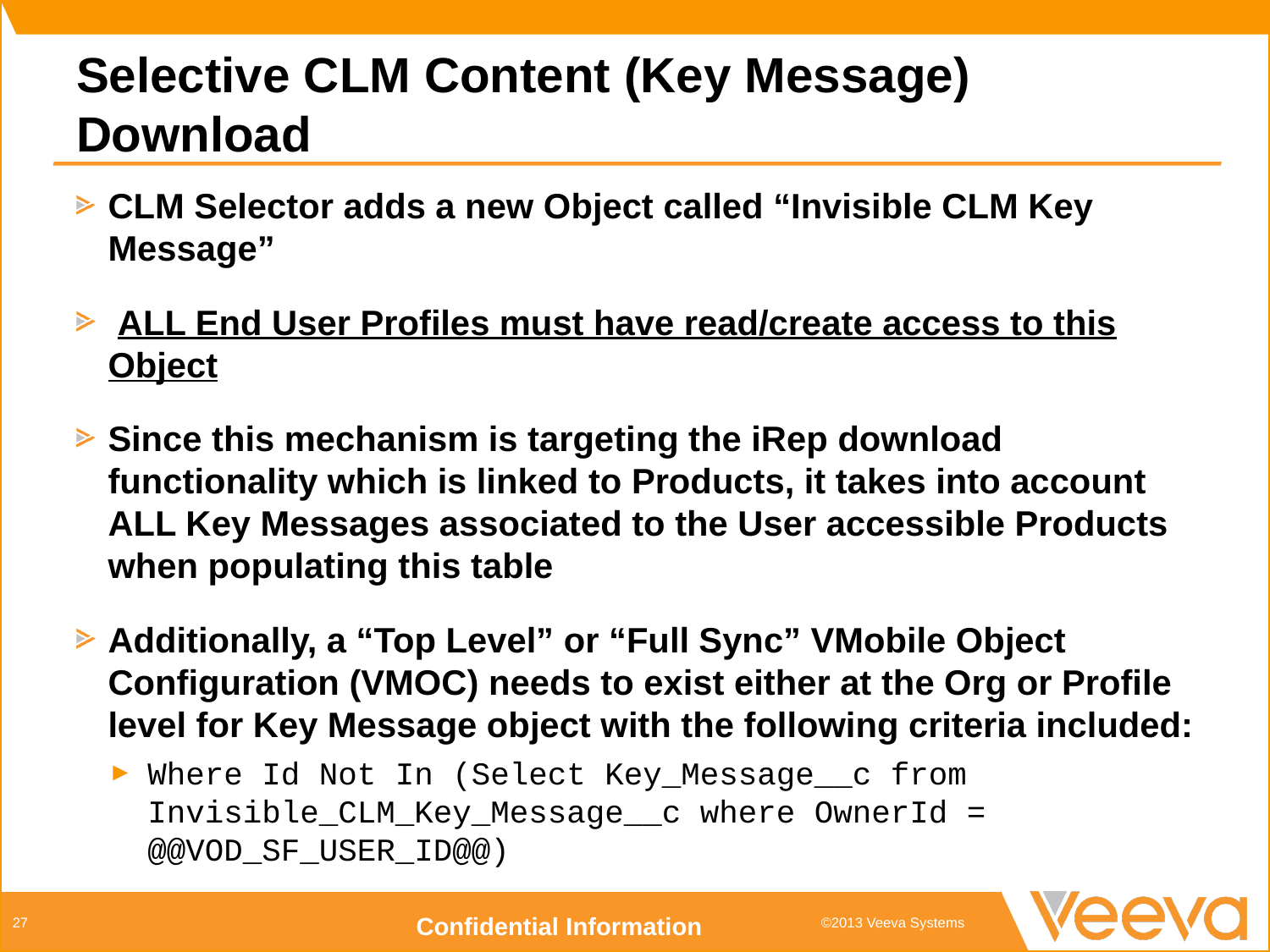

# Selective CLM Content (Key Message) Download
CLM Selector adds a new Object called “Invisible CLM Key Message”
 ALL End User Profiles must have read/create access to this Object
Since this mechanism is targeting the iRep download functionality which is linked to Products, it takes into account ALL Key Messages associated to the User accessible Products when populating this table
Additionally, a “Top Level” or “Full Sync” VMobile Object Configuration (VMOC) needs to exist either at the Org or Profile level for Key Message object with the following criteria included:
Where Id Not In (Select Key_Message__c from Invisible_CLM_Key_Message__c where OwnerId = @@VOD_SF_USER_ID@@)